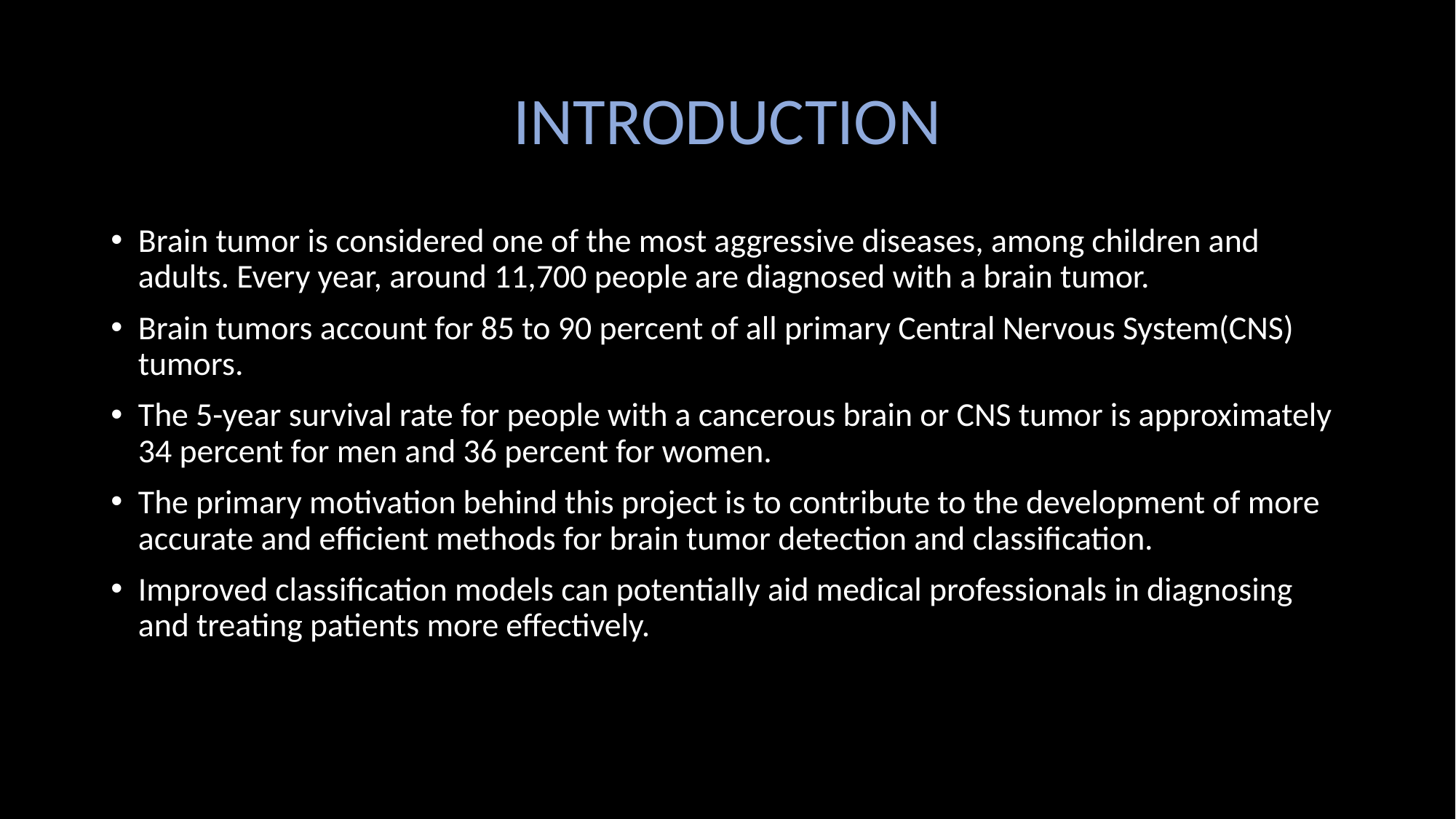

# INTRODUCTION
Brain tumor is considered one of the most aggressive diseases, among children and adults. Every year, around 11,700 people are diagnosed with a brain tumor.
Brain tumors account for 85 to 90 percent of all primary Central Nervous System(CNS) tumors.
The 5-year survival rate for people with a cancerous brain or CNS tumor is approximately 34 percent for men and 36 percent for women.
The primary motivation behind this project is to contribute to the development of more accurate and efficient methods for brain tumor detection and classification.
Improved classification models can potentially aid medical professionals in diagnosing and treating patients more effectively.